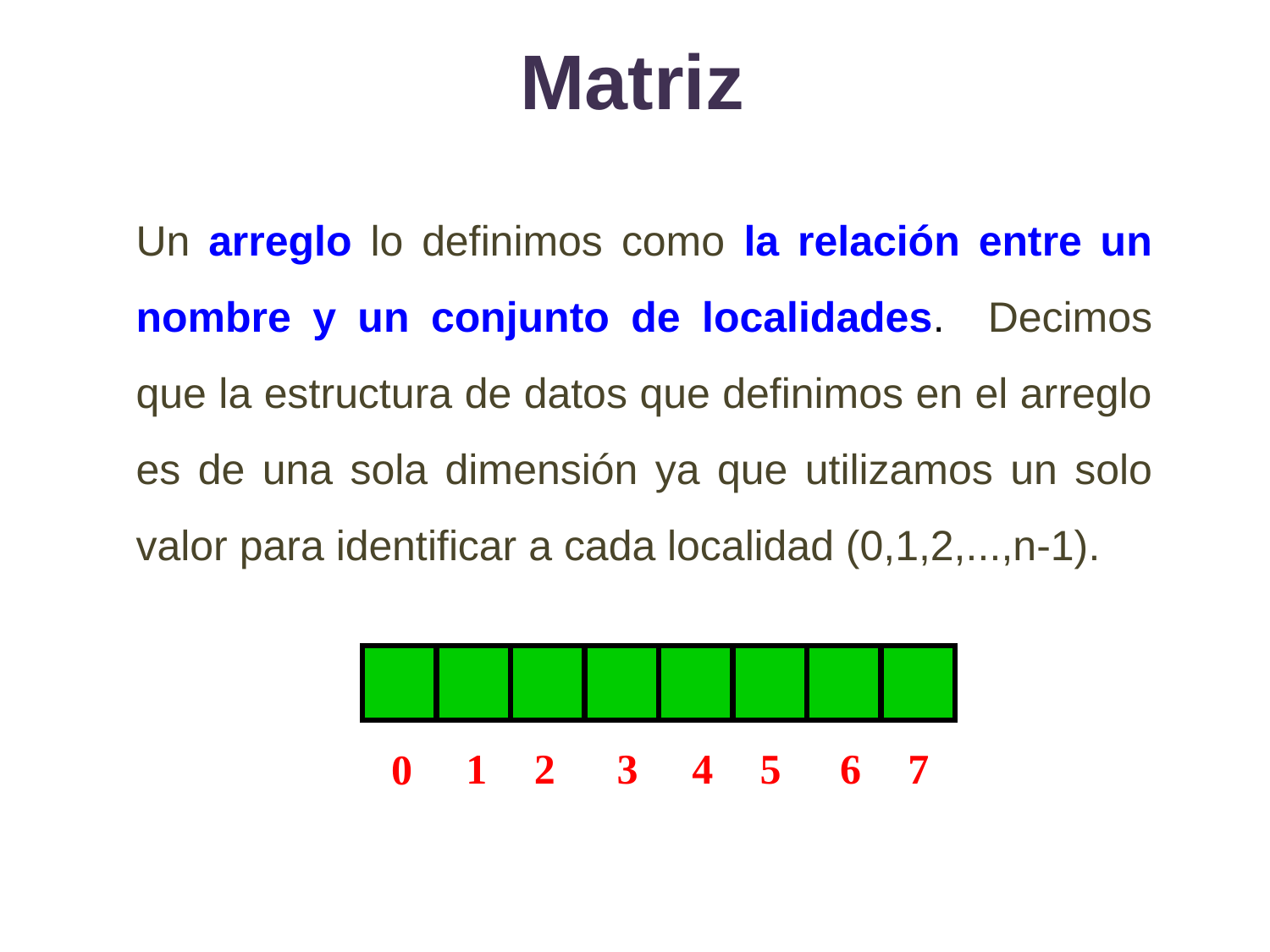

# Matriz
Un arreglo lo definimos como la relación entre un nombre y un conjunto de localidades.  Decimos que la estructura de datos que definimos en el arreglo es de una sola dimensión ya que utilizamos un solo valor para identificar a cada localidad (0,1,2,...,n-1).

4
5
1
2
3
6
7
0